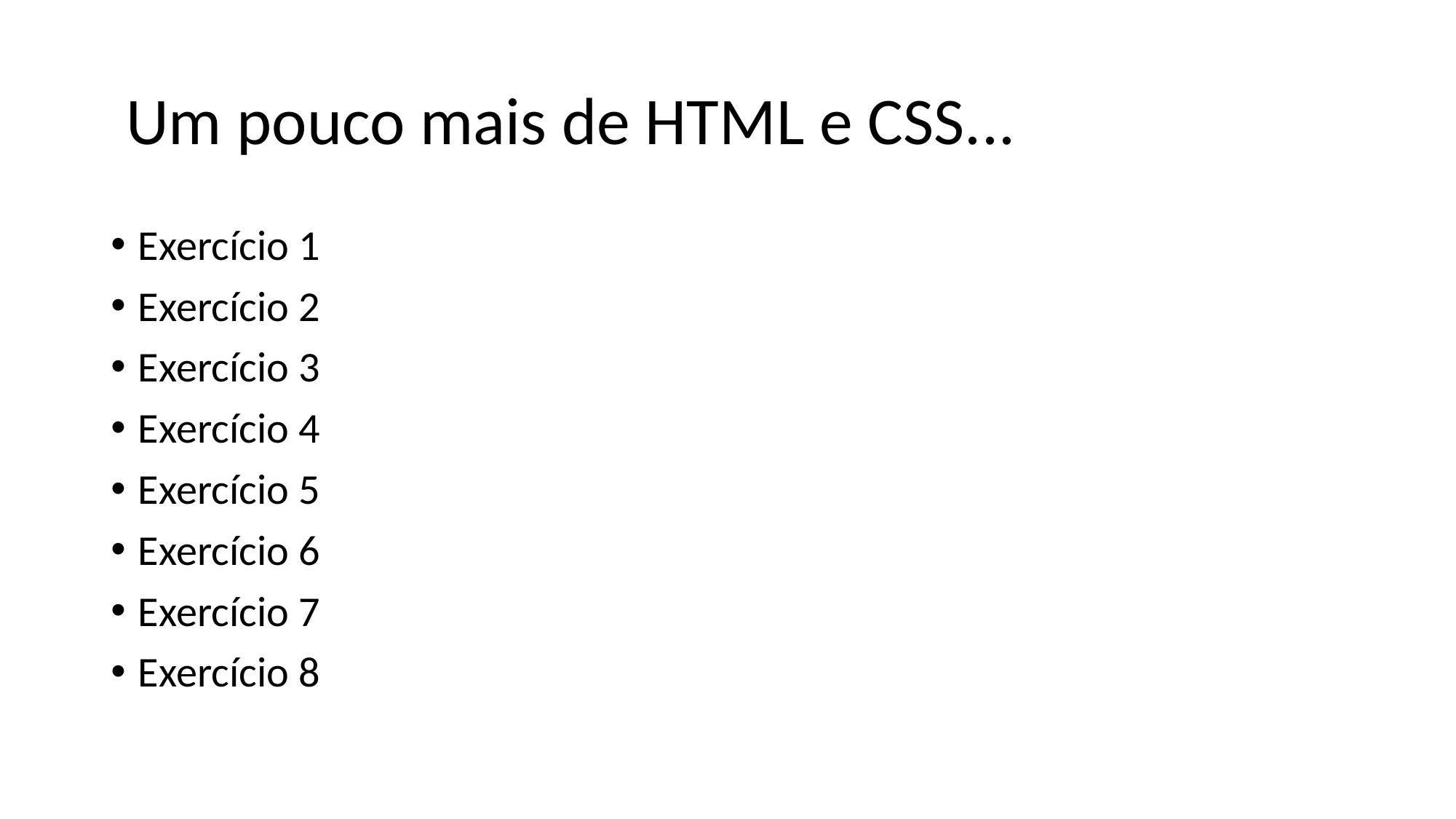

# Um pouco mais de HTML e CSS...
Exercício 1
Exercício 2
Exercício 3
Exercício 4
Exercício 5
Exercício 6
Exercício 7
Exercício 8